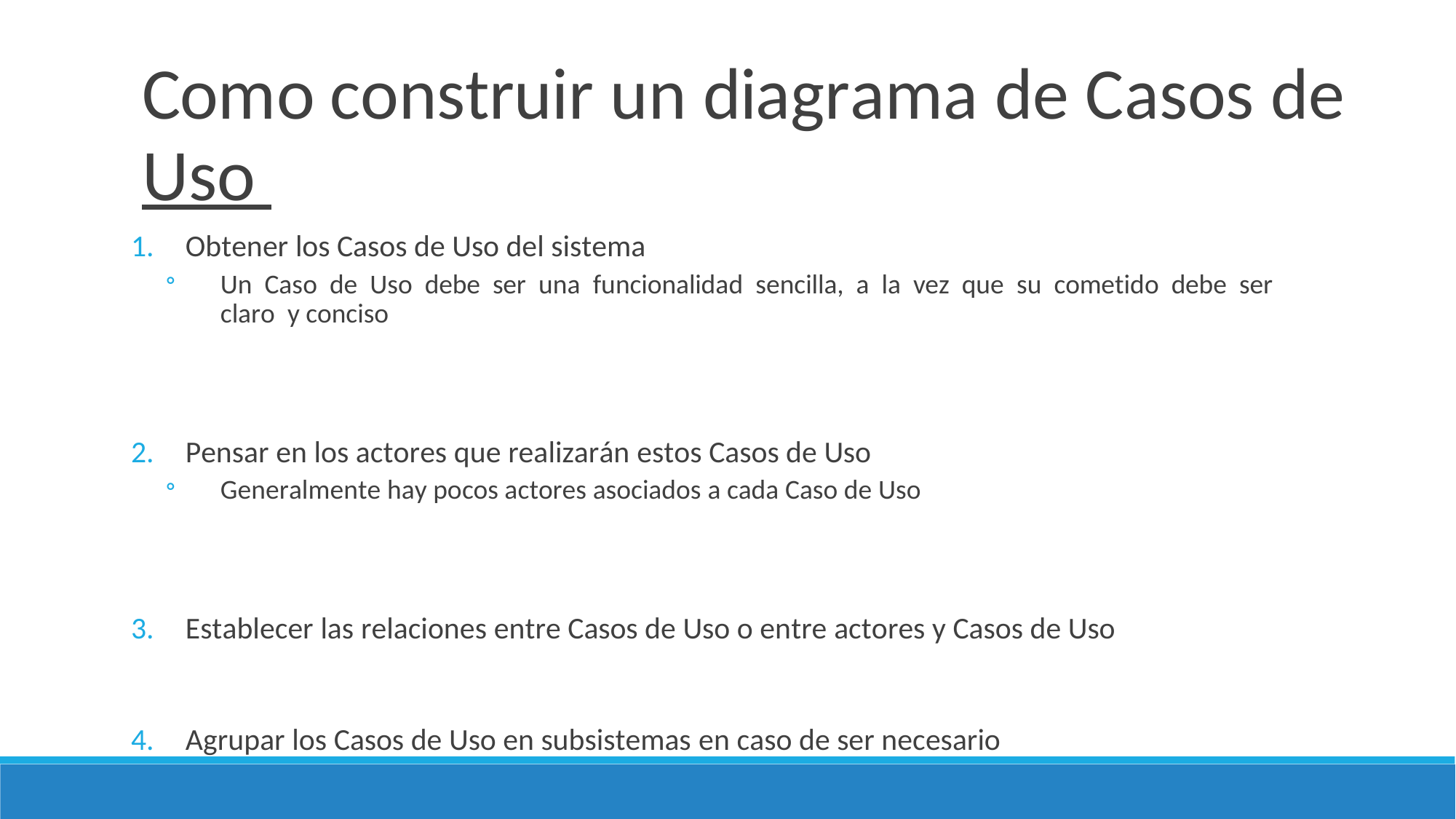

# Como construir un diagrama de Casos de
Uso
Obtener los Casos de Uso del sistema
Un  Caso  de  Uso  debe  ser  una  funcionalidad  sencilla,  a  la  vez  que  su  cometido  debe  ser  claro  y conciso

Pensar en los actores que realizarán estos Casos de Uso
Generalmente hay pocos actores asociados a cada Caso de Uso

Establecer las relaciones entre Casos de Uso o entre actores y Casos de Uso

Agrupar los Casos de Uso en subsistemas en caso de ser necesario